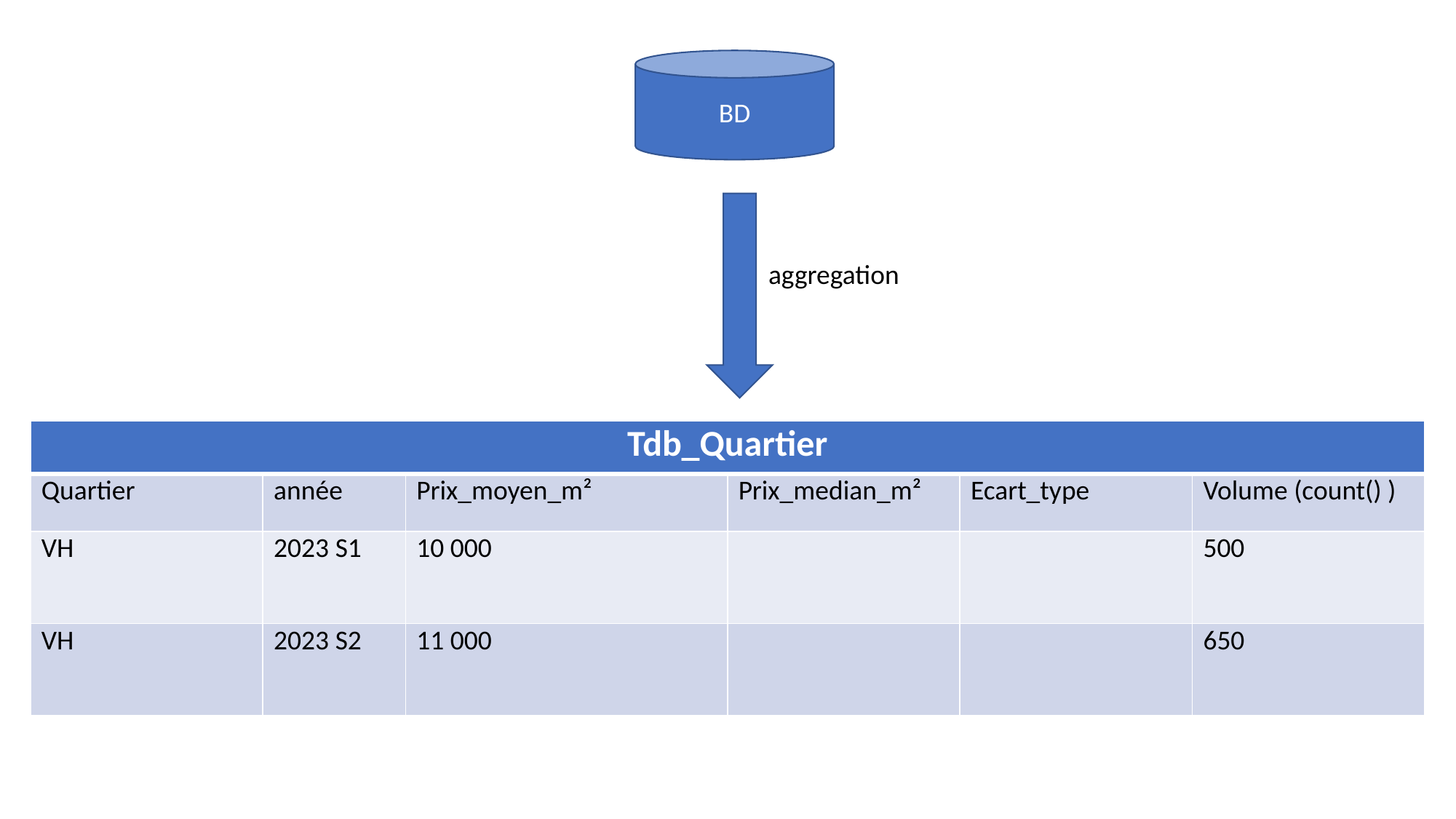

BD
aggregation

| Tdb\_Quartier |  |  |  |  |  |
| --- | --- | --- | --- | --- | --- |
| Quartier | année | Prix\_moyen\_m² | Prix\_median\_m² | Ecart\_type | Volume (count() ) |
| VH | 2023 S1 | 10 000 |  |  | 500 |
| VH | 2023 S2 | 11 000 |  |  | 650 |